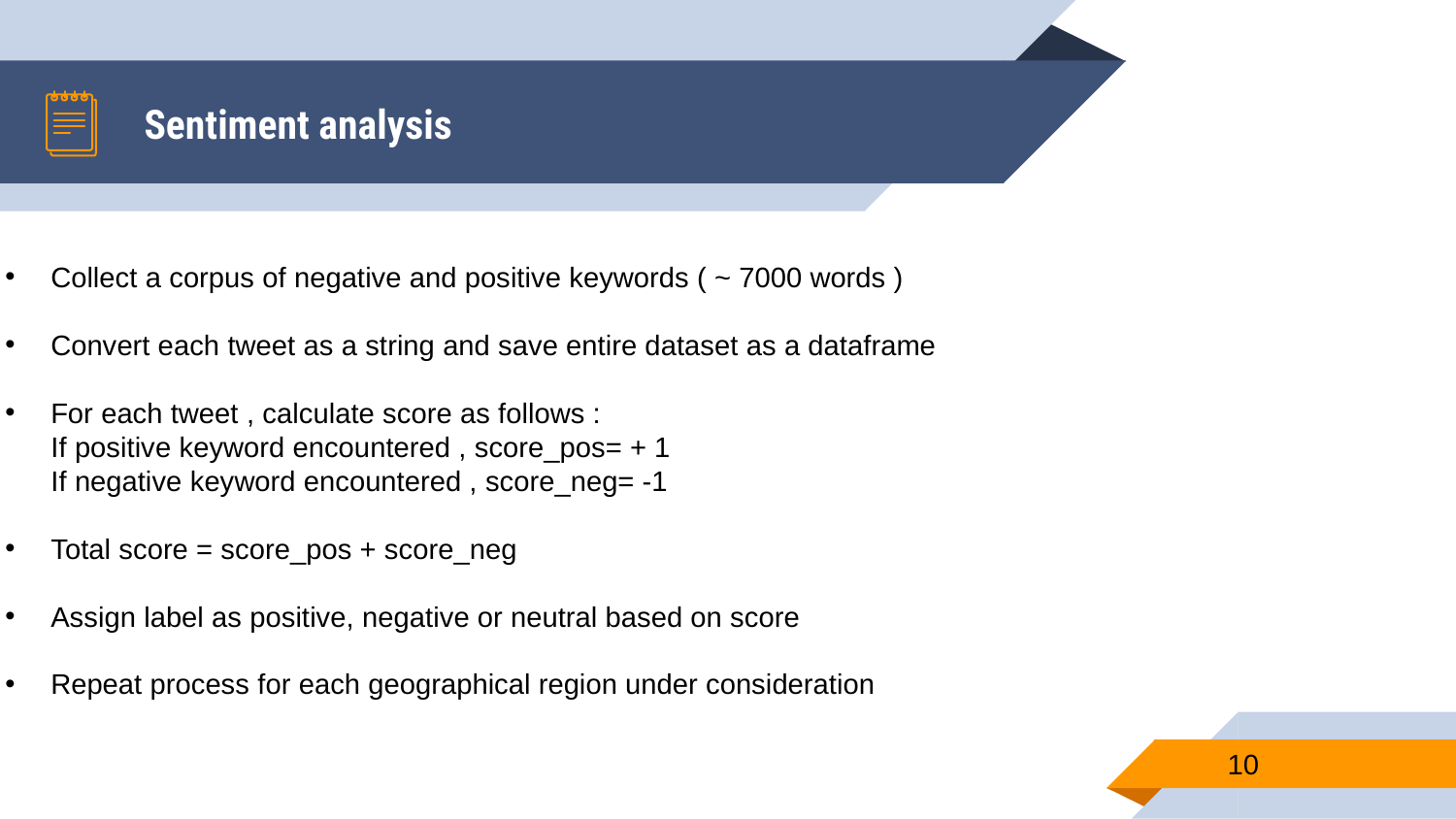

# Sentiment analysis

Collect a corpus of negative and positive keywords ( ~ 7000 words )

Convert each tweet as a string and save entire dataset as a dataframe

For each tweet , calculate score as follows :
If positive keyword encountered , score_pos= + 1
If negative keyword encountered , score_neg= -1

Total score = score_pos + score_neg

Assign label as positive, negative or neutral based on score

Repeat process for each geographical region under consideration

10